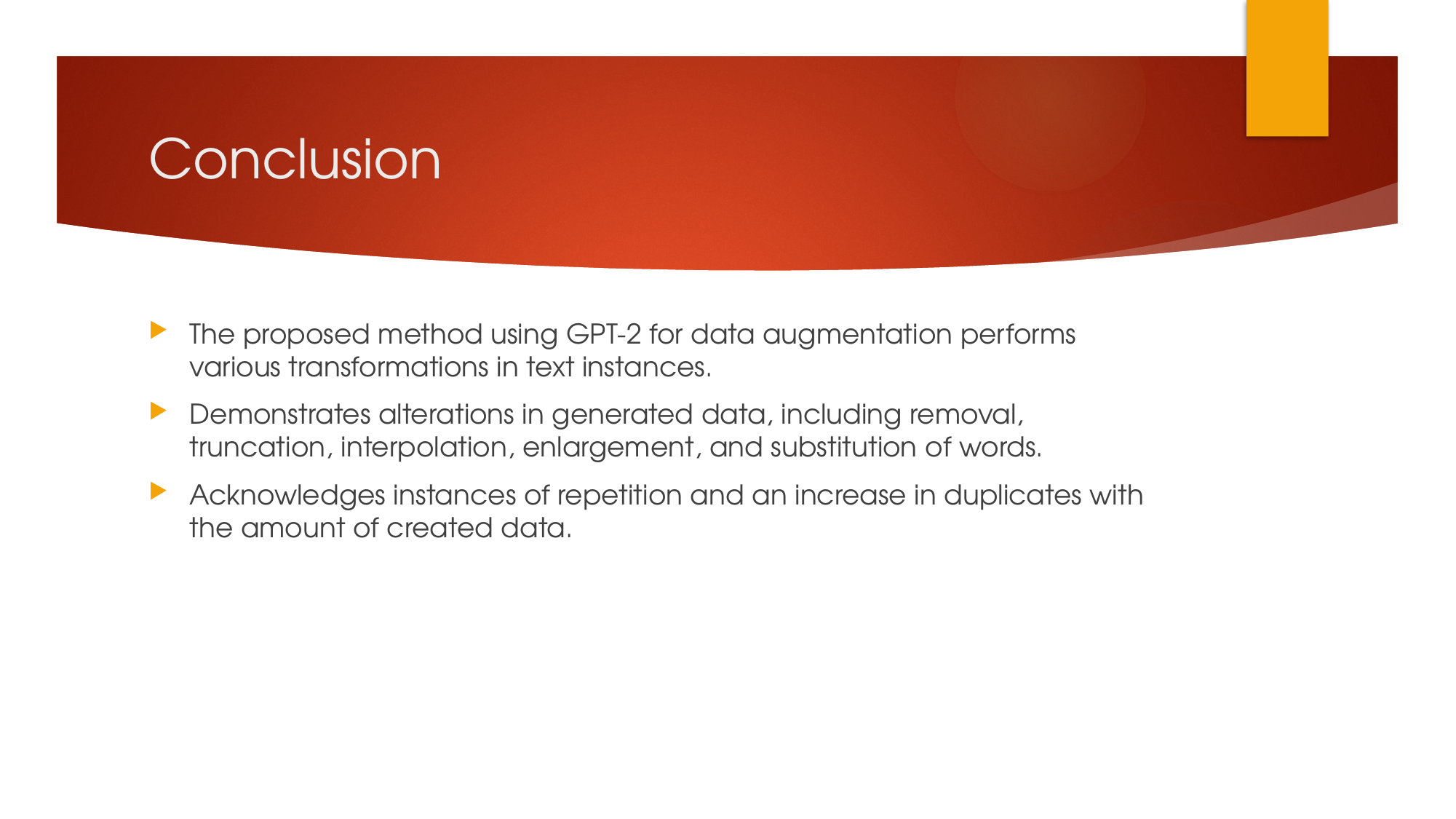

# Conclusion
The proposed method using GPT-2 for data augmentation performs various transformations in text instances.
Demonstrates alterations in generated data, including removal, truncation, interpolation, enlargement, and substitution of words.
Acknowledges instances of repetition and an increase in duplicates with the amount of created data.